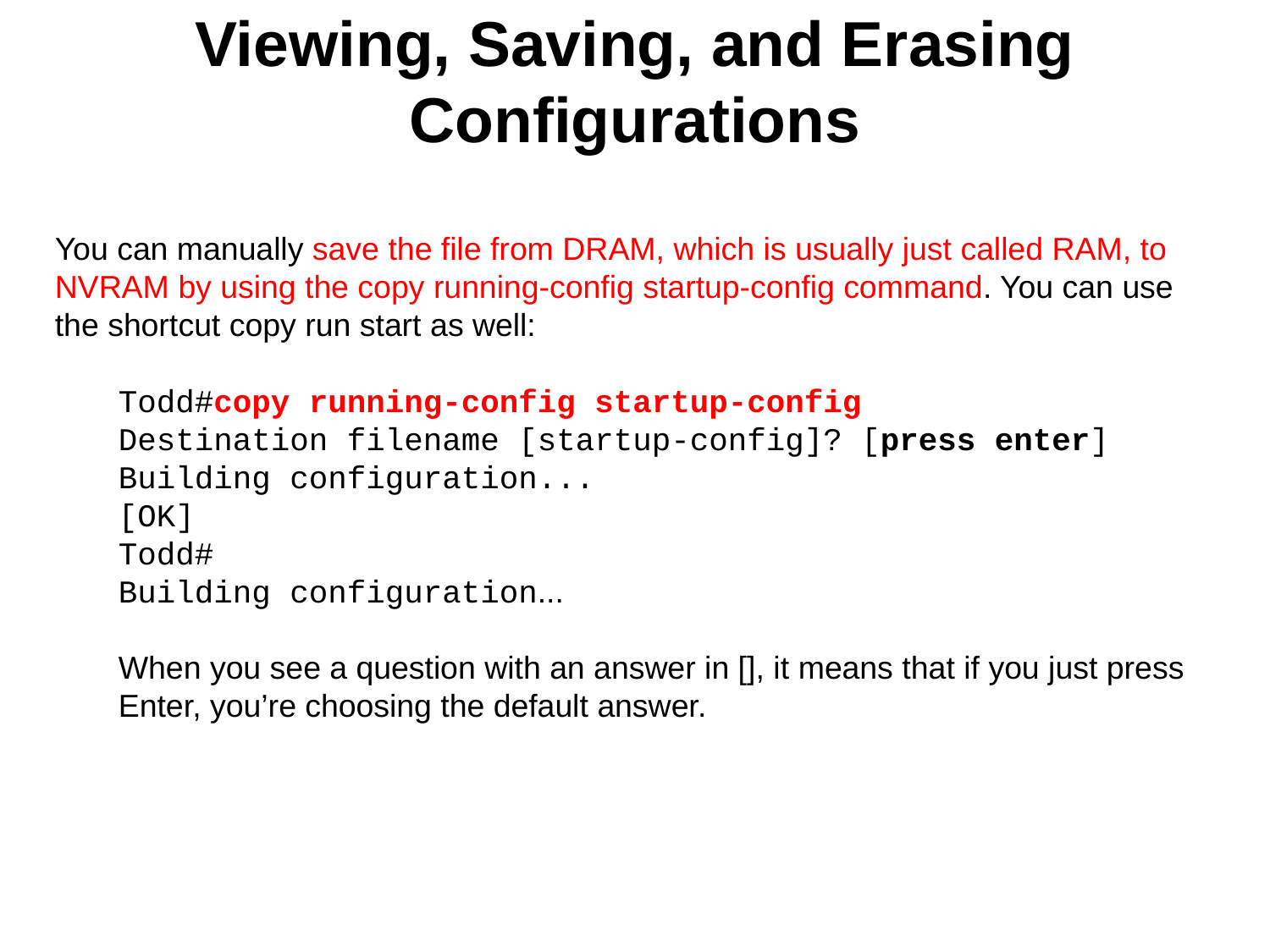

# Viewing, Saving, and Erasing Configurations
You can manually save the file from DRAM, which is usually just called RAM, to NVRAM by using the copy running-config startup-config command. You can use the shortcut copy run start as well:

Todd#copy running-config startup-config
Destination filename [startup-config]? [press enter]
Building configuration...
[OK]
Todd#
Building configuration...

When you see a question with an answer in [], it means that if you just press Enter, you’re choosing the default answer.